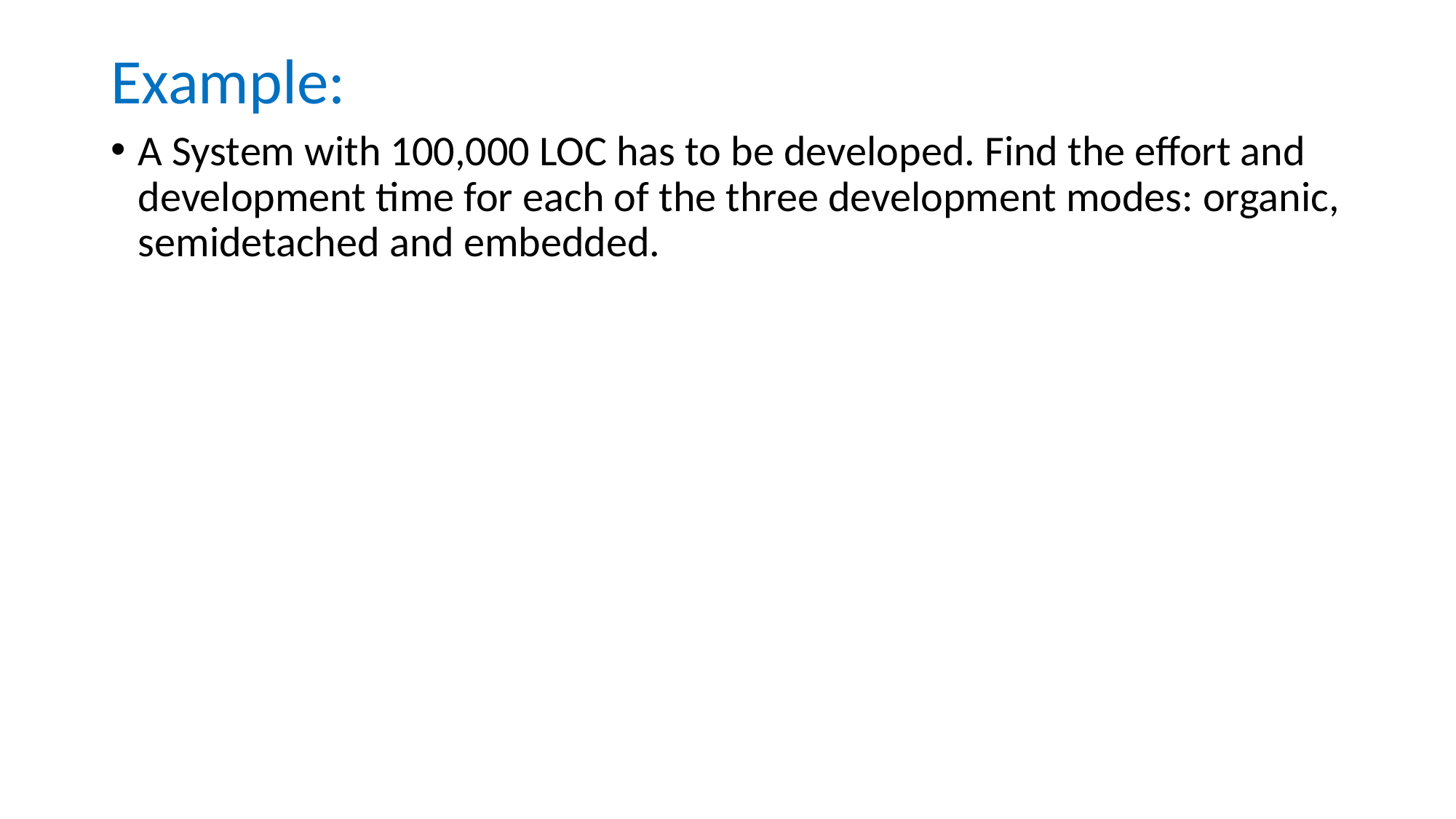

# Example:
A System with 100,000 LOC has to be developed. Find the effort and development time for each of the three development modes: organic, semidetached and embedded.